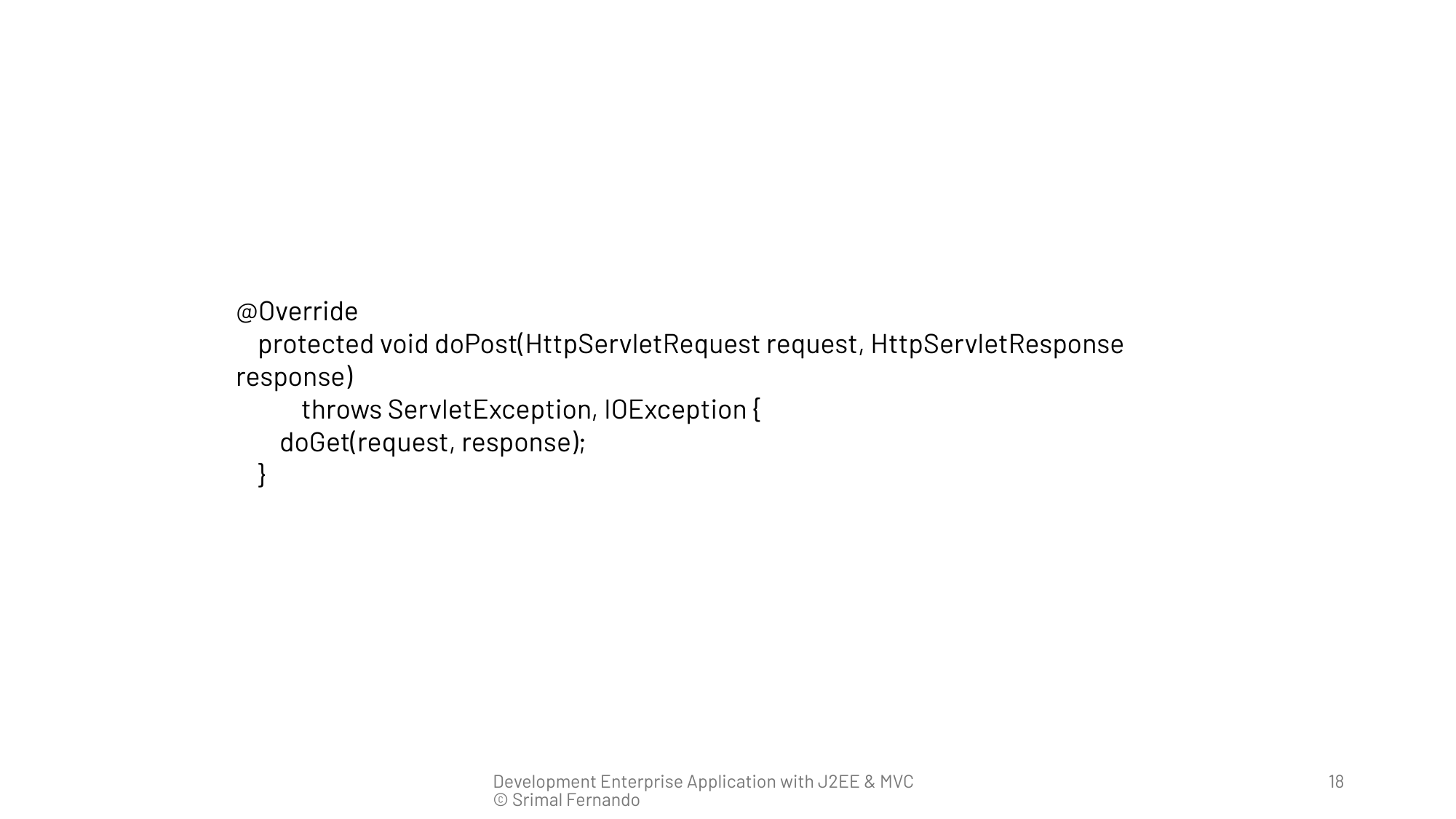

@Override
    protected void doPost(HttpServletRequest request, HttpServletResponse response)
            throws ServletException, IOException {
        doGet(request, response);
    }
Development Enterprise Application with J2EE & MVC            © Srimal Fernando
18